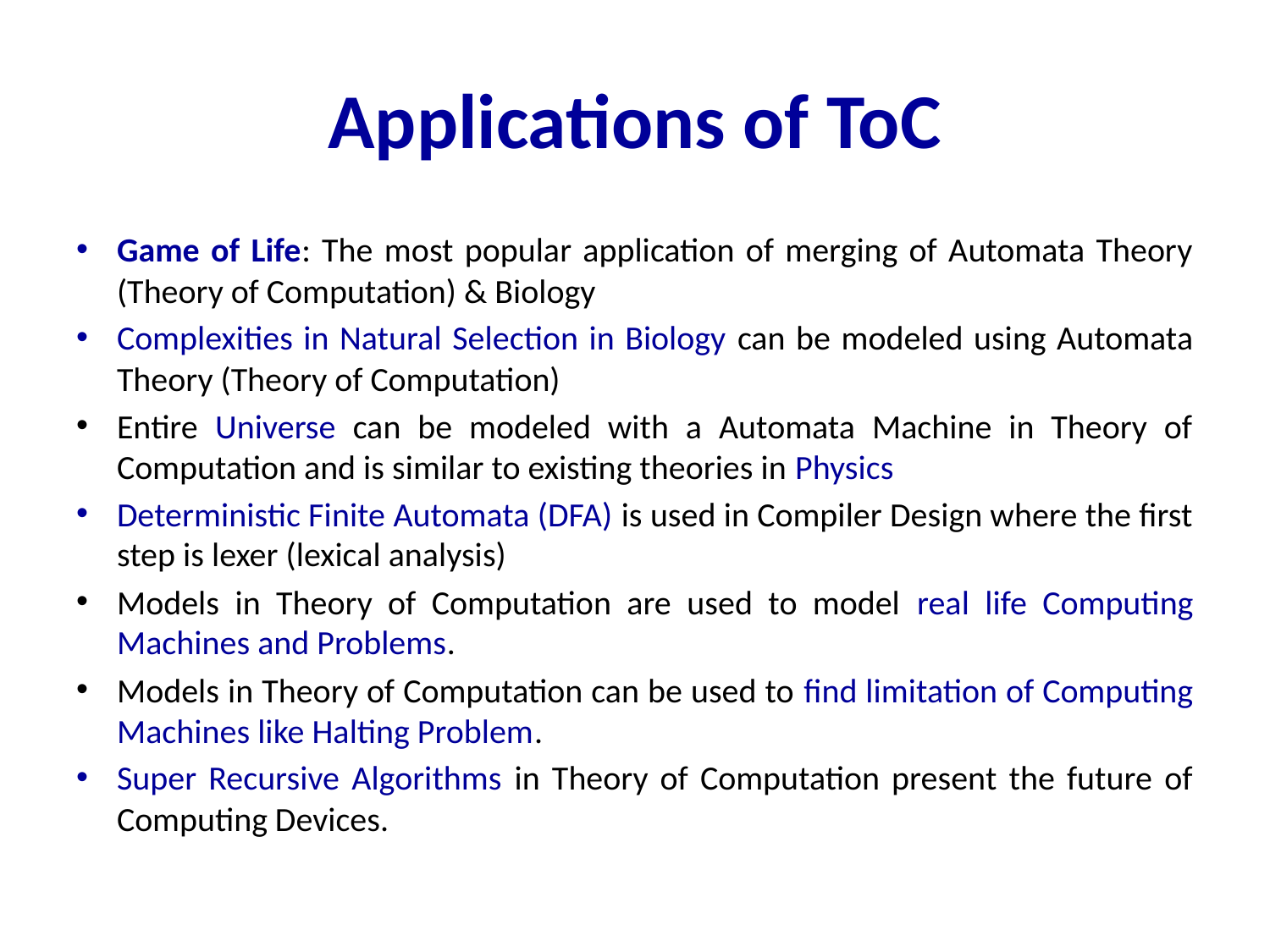

# Applications of ToC
Game of Life: The most popular application of merging of Automata Theory (Theory of Computation) & Biology
Complexities in Natural Selection in Biology can be modeled using Automata Theory (Theory of Computation)
Entire Universe can be modeled with a Automata Machine in Theory of Computation and is similar to existing theories in Physics
Deterministic Finite Automata (DFA) is used in Compiler Design where the first step is lexer (lexical analysis)
Models in Theory of Computation are used to model real life Computing Machines and Problems.
Models in Theory of Computation can be used to find limitation of Computing Machines like Halting Problem.
Super Recursive Algorithms in Theory of Computation present the future of Computing Devices.